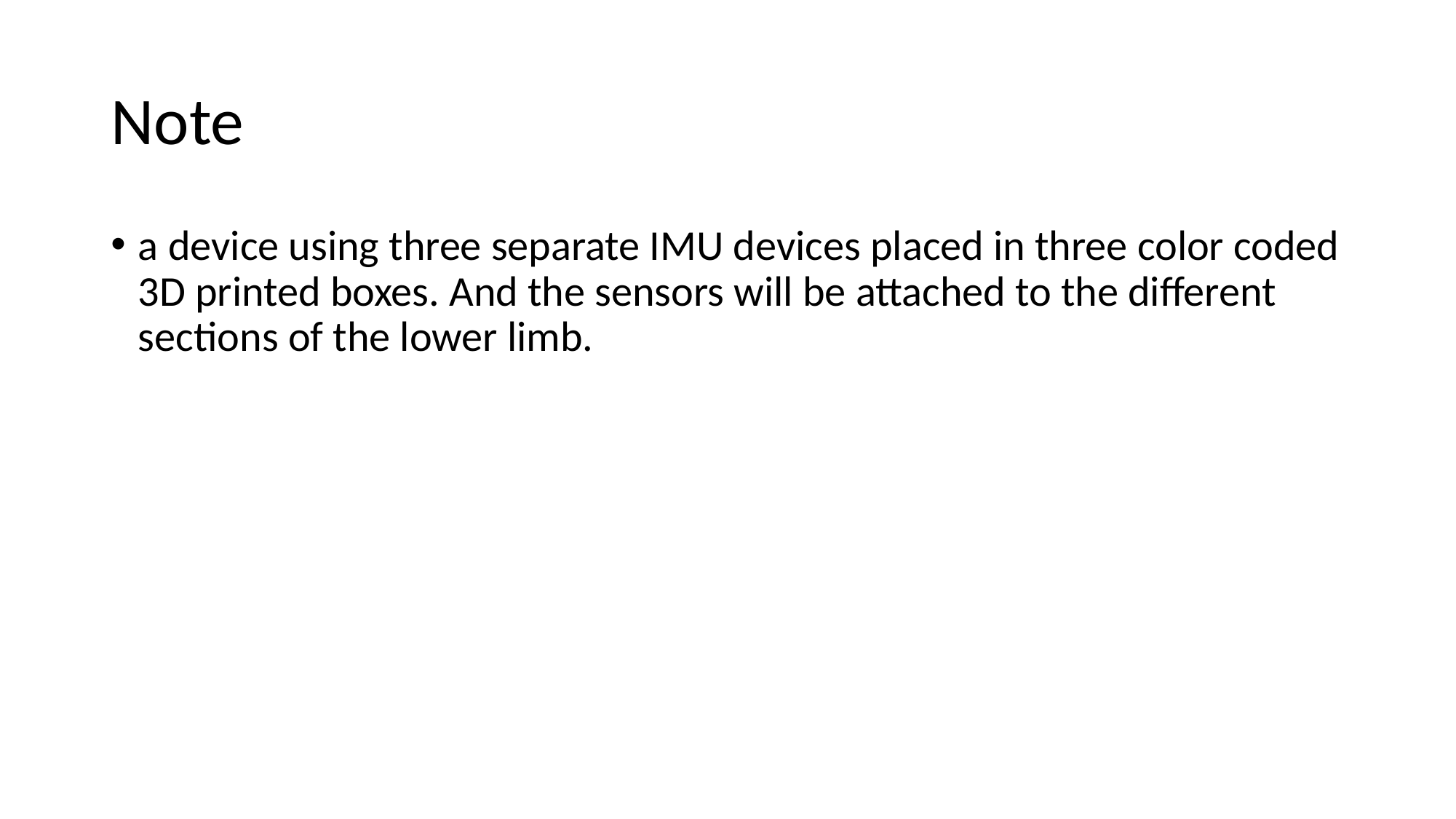

# Note
a device using three separate IMU devices placed in three color coded 3D printed boxes. And the sensors will be attached to the different sections of the lower limb.